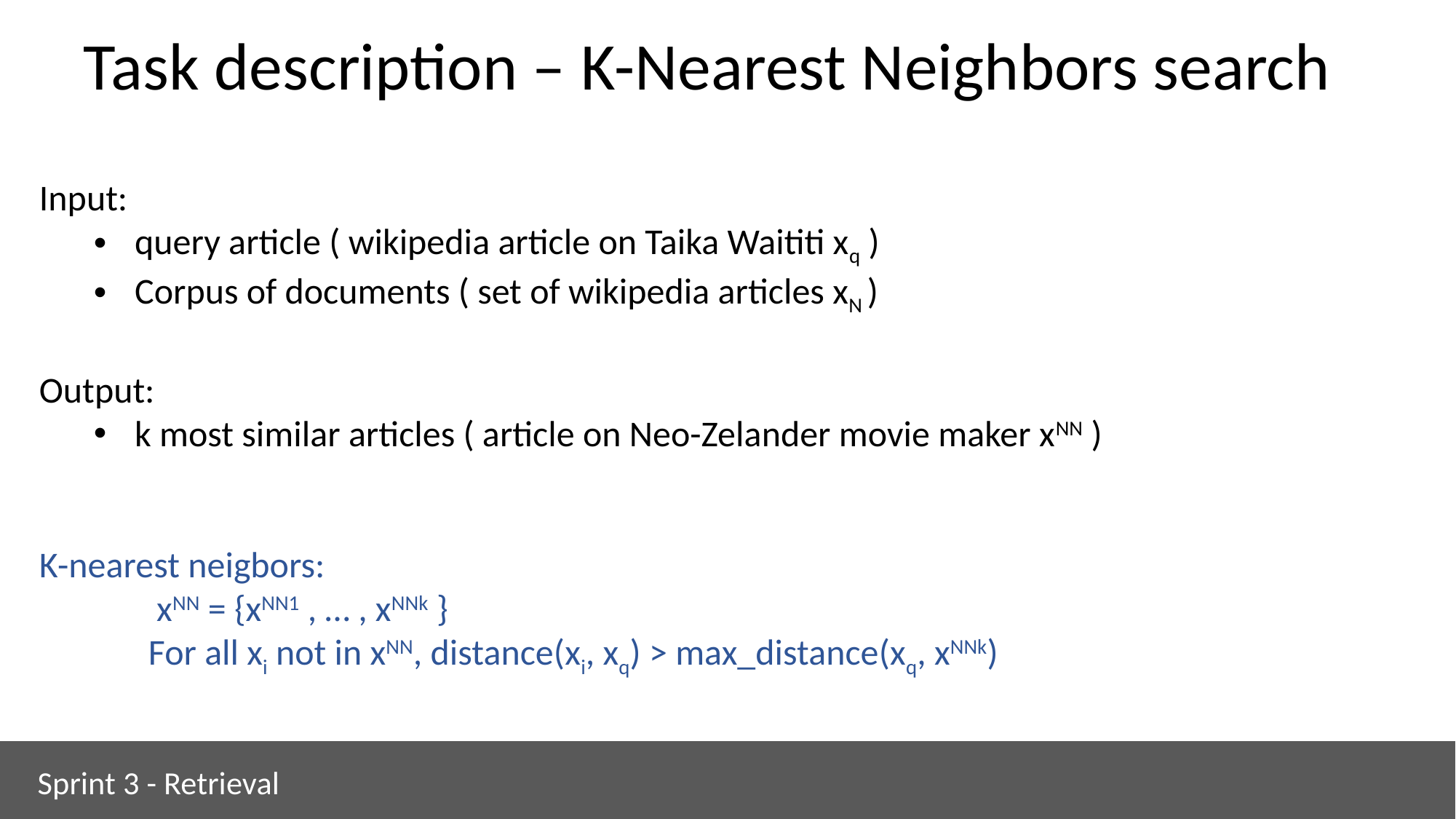

# Task description – K-Nearest Neighbors search
Input:
query article ( wikipedia article on Taika Waititi xq )
Corpus of documents ( set of wikipedia articles xN )

Output:
k most similar articles ( article on Neo-Zelander movie maker xNN )

K-nearest neigbors:
	 xNN = {xNN1 , … , xNNk }
	For all xi not in xNN, distance(xi, xq) > max_distance(xq, xNNk)

Sprint 3 - Retrieval